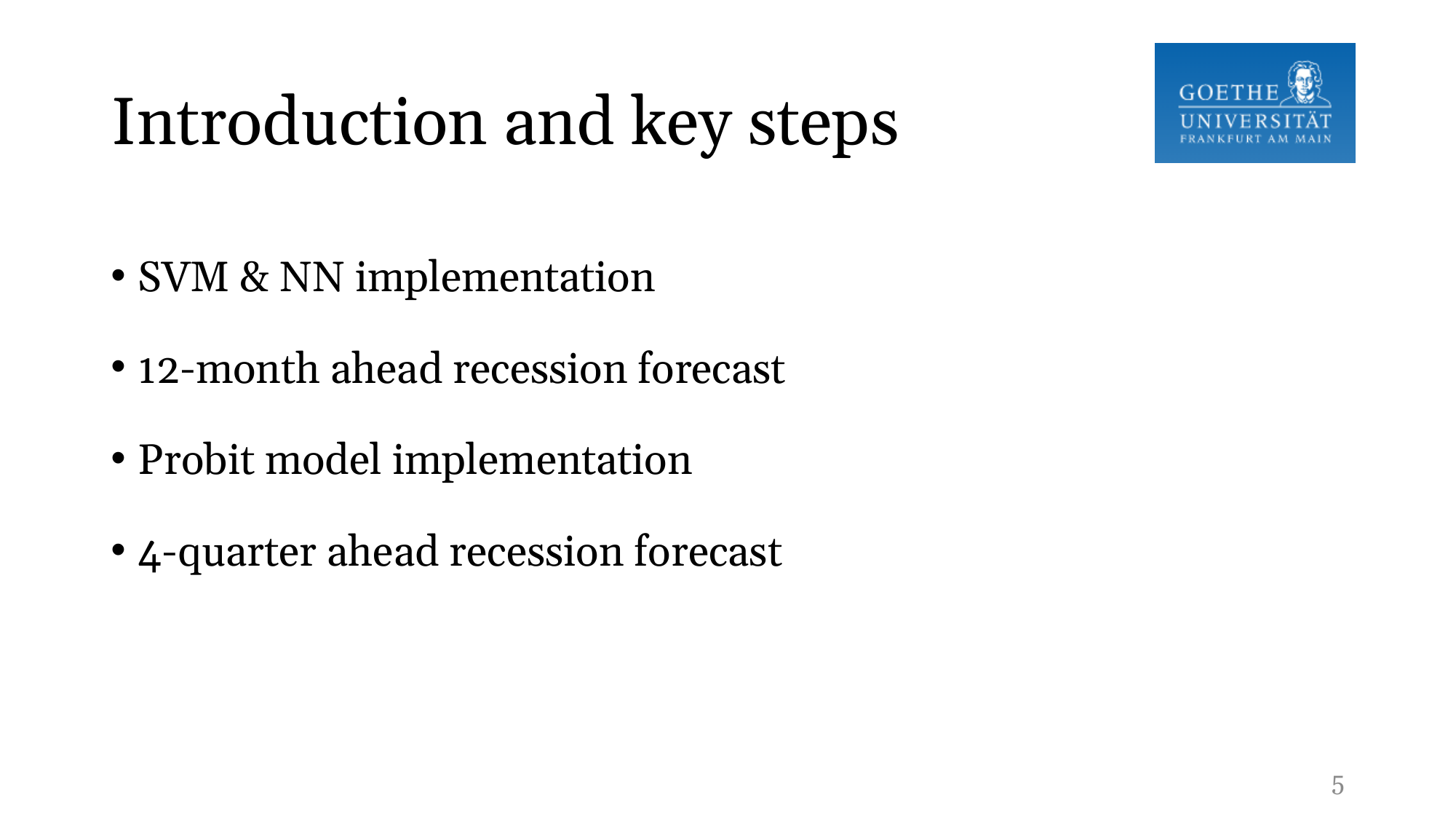

# Introduction and key steps
SVM & NN implementation
12-month ahead recession forecast
Probit model implementation
4-quarter ahead recession forecast
5